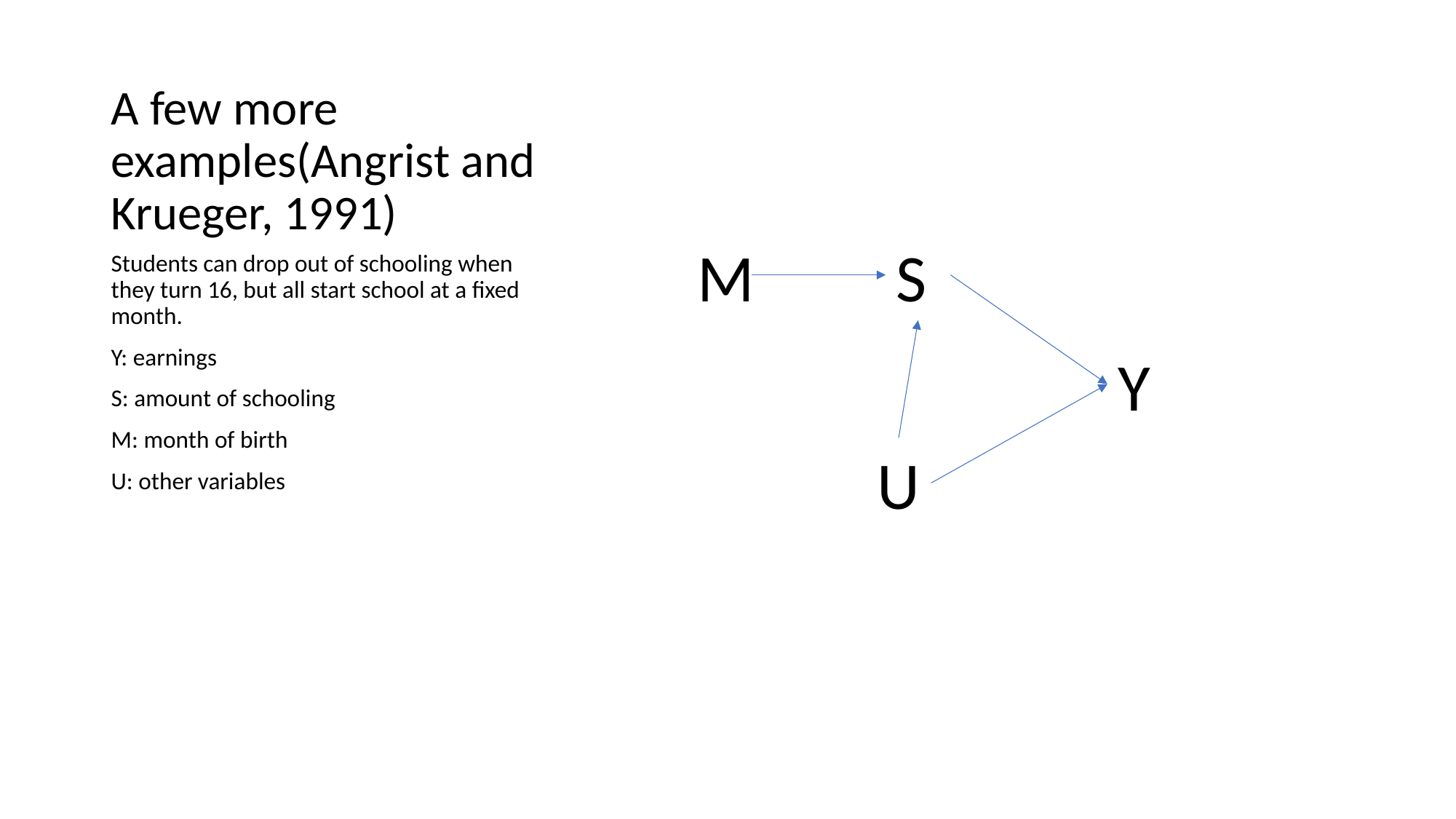

# A few more examples(Angrist and Krueger, 1991)
M
S
Students can drop out of schooling when they turn 16, but all start school at a fixed month.
Y: earnings
S: amount of schooling
M: month of birth
U: other variables

Y
U